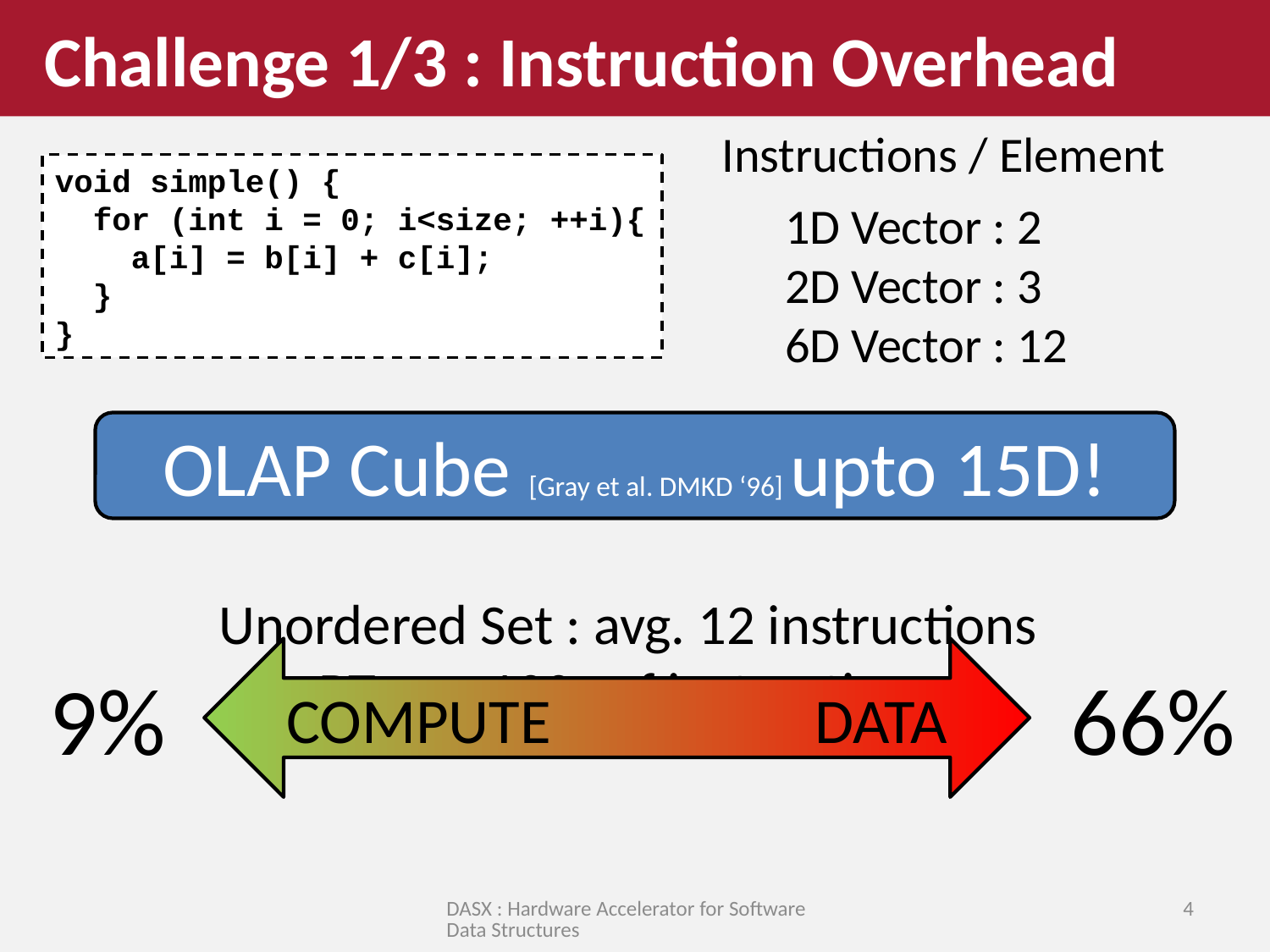

Challenge 1/3 : Instruction Overhead
Instructions / Element
void simple() {
  for (int i = 0; i<size; ++i){
    a[i] = b[i] + c[i];
  }
}
1D Vector : 2
2D Vector : 3
6D Vector : 12
OLAP Cube [Gray et al. DMKD ‘96] upto 15D!
Unordered Set : avg. 12 instructions
BTree : 100s of instructions
COMPUTE                   DATA
9%
66%
DASX : Hardware Accelerator for Software Data Structures
4